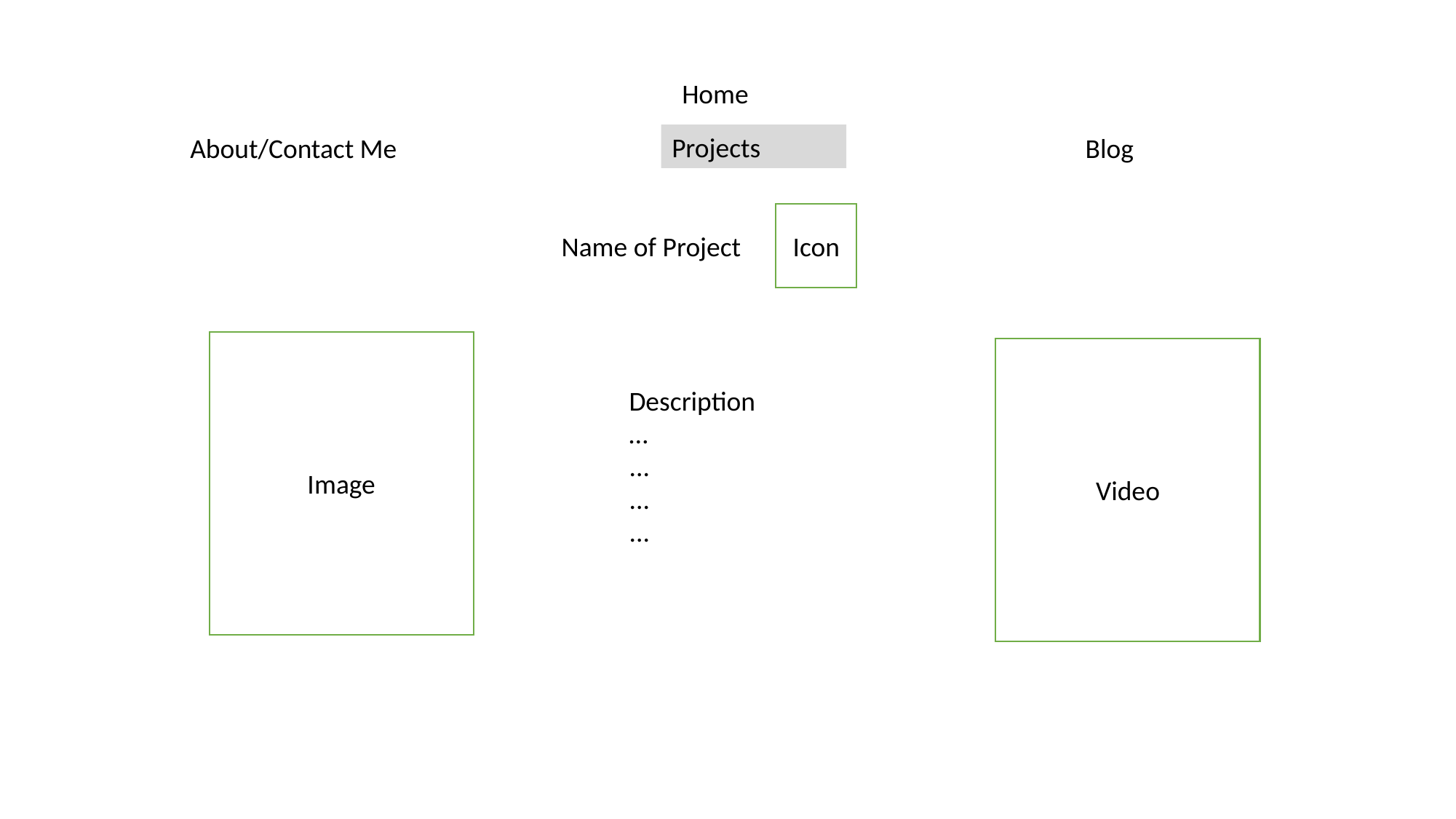

Home
Projects
About/Contact Me
Blog
Icon
Name of Project
Image
Video
Description
…
...
...
...